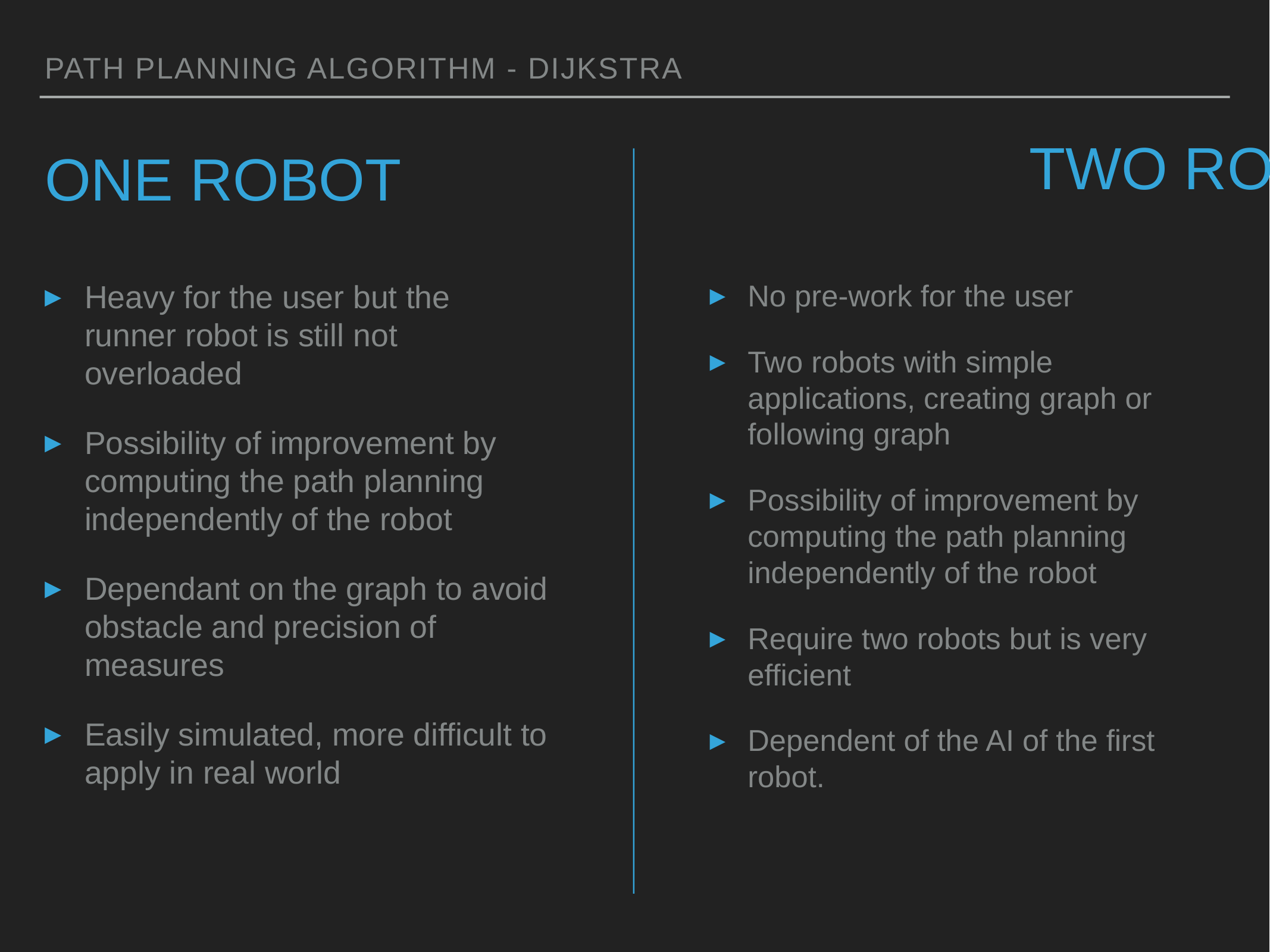

Path planning algorithm - dijkstra
TWO Robot

# One Robot
Heavy for the user but the runner robot is still not overloaded
Possibility of improvement by computing the path planning independently of the robot
Dependant on the graph to avoid obstacle and precision of measures
Easily simulated, more difficult to apply in real world
No pre-work for the user
Two robots with simple applications, creating graph or following graph
Possibility of improvement by computing the path planning independently of the robot
Require two robots but is very efficient
Dependent of the AI of the first robot.